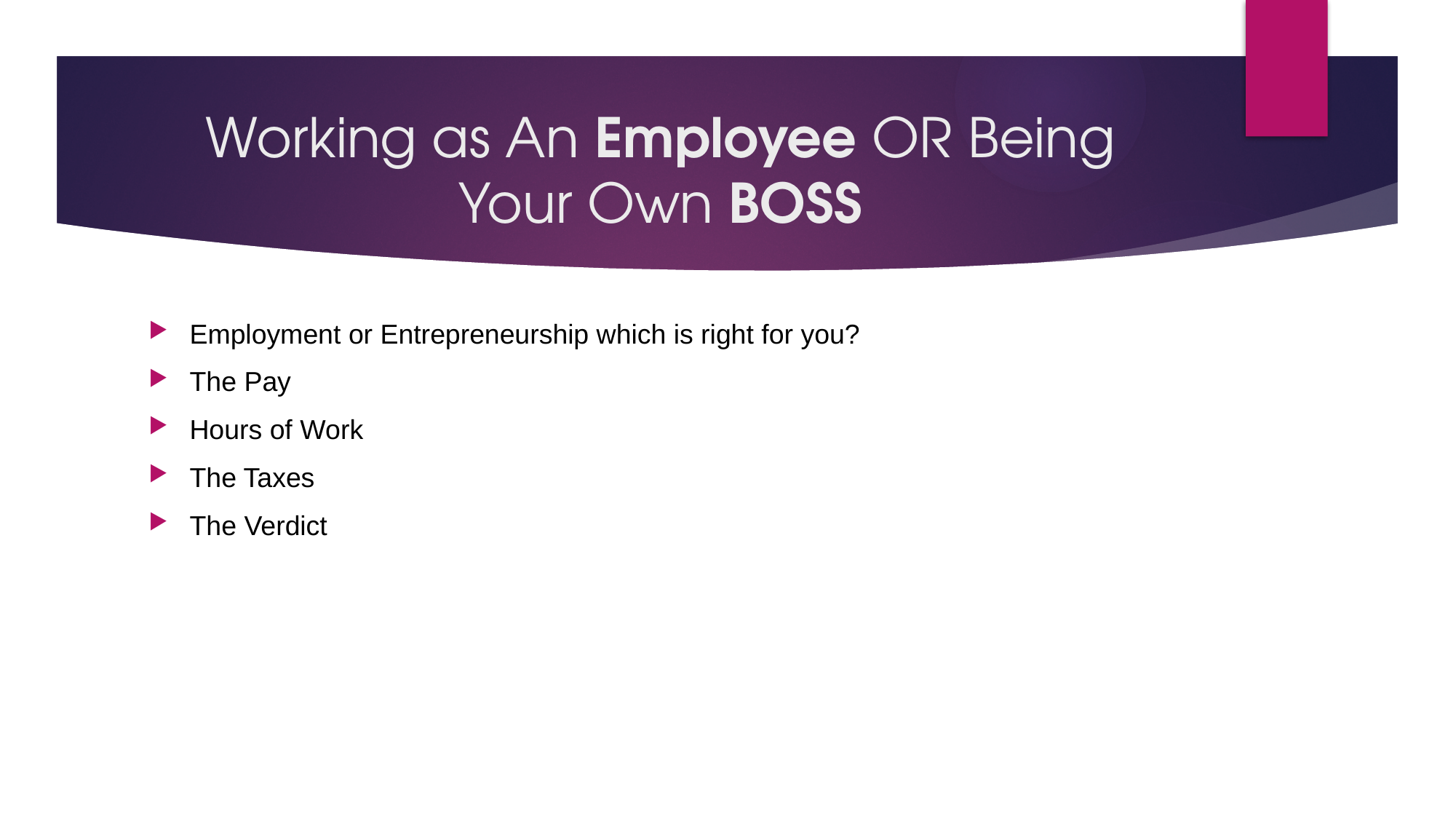

# Working as An Employee OR Being Your Own BOSS
Employment or Entrepreneurship which is right for you?
The Pay
Hours of Work
The Taxes
The Verdict